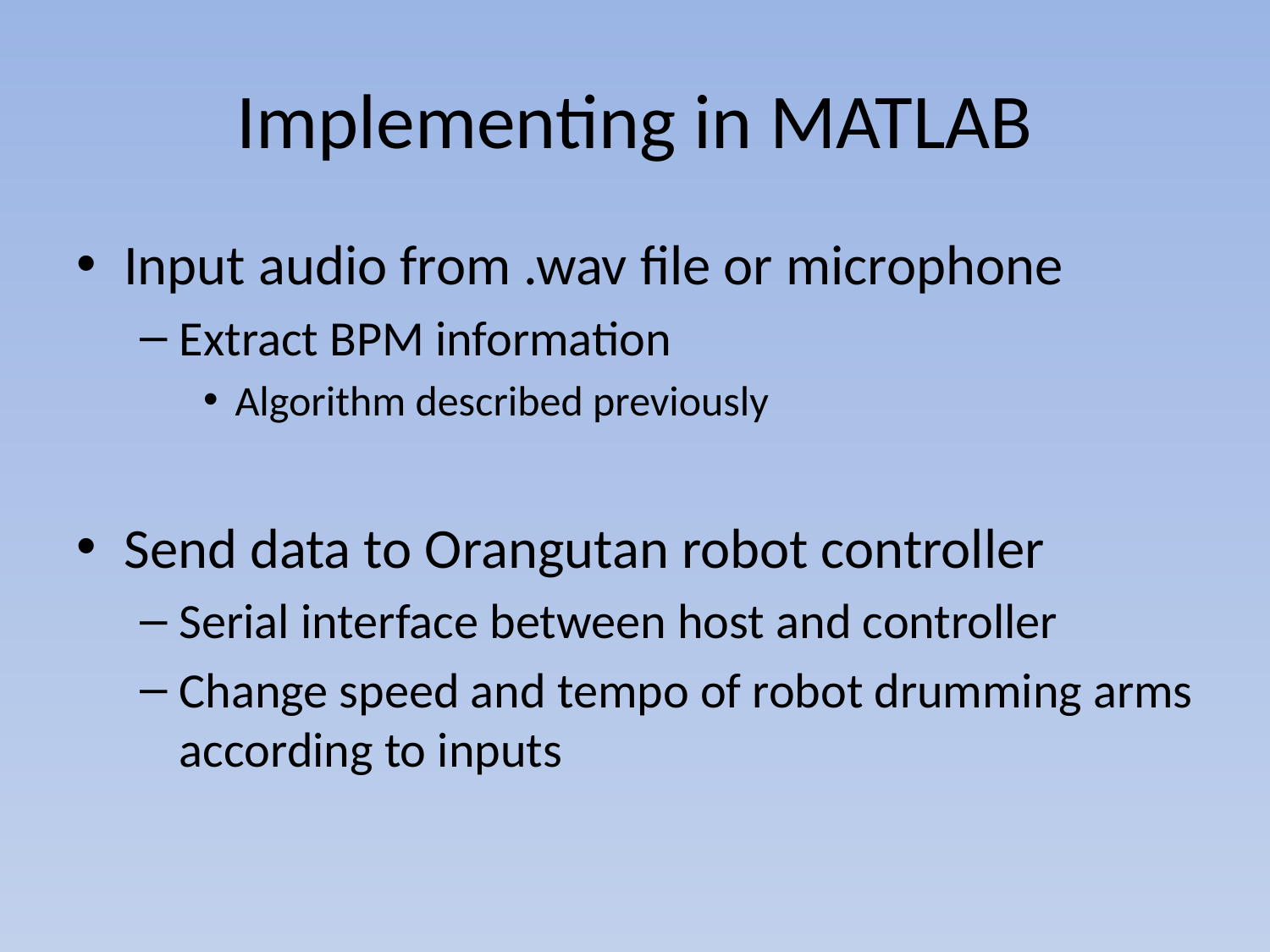

# Implementing in MATLAB
Input audio from .wav file or microphone
Extract BPM information
Algorithm described previously

Send data to Orangutan robot controller
Serial interface between host and controller
Change speed and tempo of robot drumming arms according to inputs